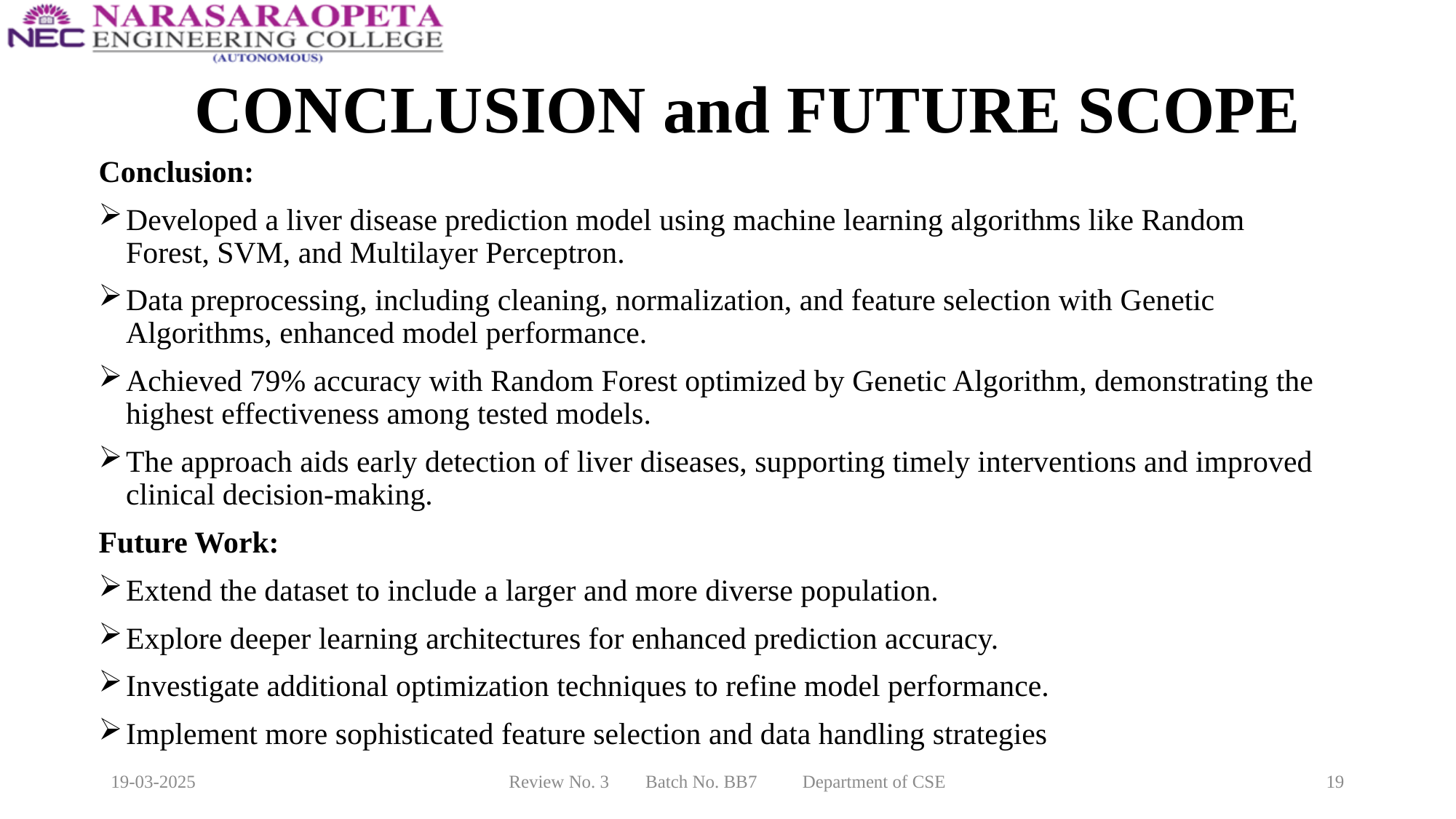

# CONCLUSION and FUTURE SCOPE
Conclusion:
Developed a liver disease prediction model using machine learning algorithms like Random Forest, SVM, and Multilayer Perceptron.
Data preprocessing, including cleaning, normalization, and feature selection with Genetic Algorithms, enhanced model performance.
Achieved 79% accuracy with Random Forest optimized by Genetic Algorithm, demonstrating the highest effectiveness among tested models.
The approach aids early detection of liver diseases, supporting timely interventions and improved clinical decision-making.
Future Work:
Extend the dataset to include a larger and more diverse population.
Explore deeper learning architectures for enhanced prediction accuracy.
Investigate additional optimization techniques to refine model performance.
Implement more sophisticated feature selection and data handling strategies

19-03-2025
Review No. 3        Batch No. BB7          Department of CSE
19